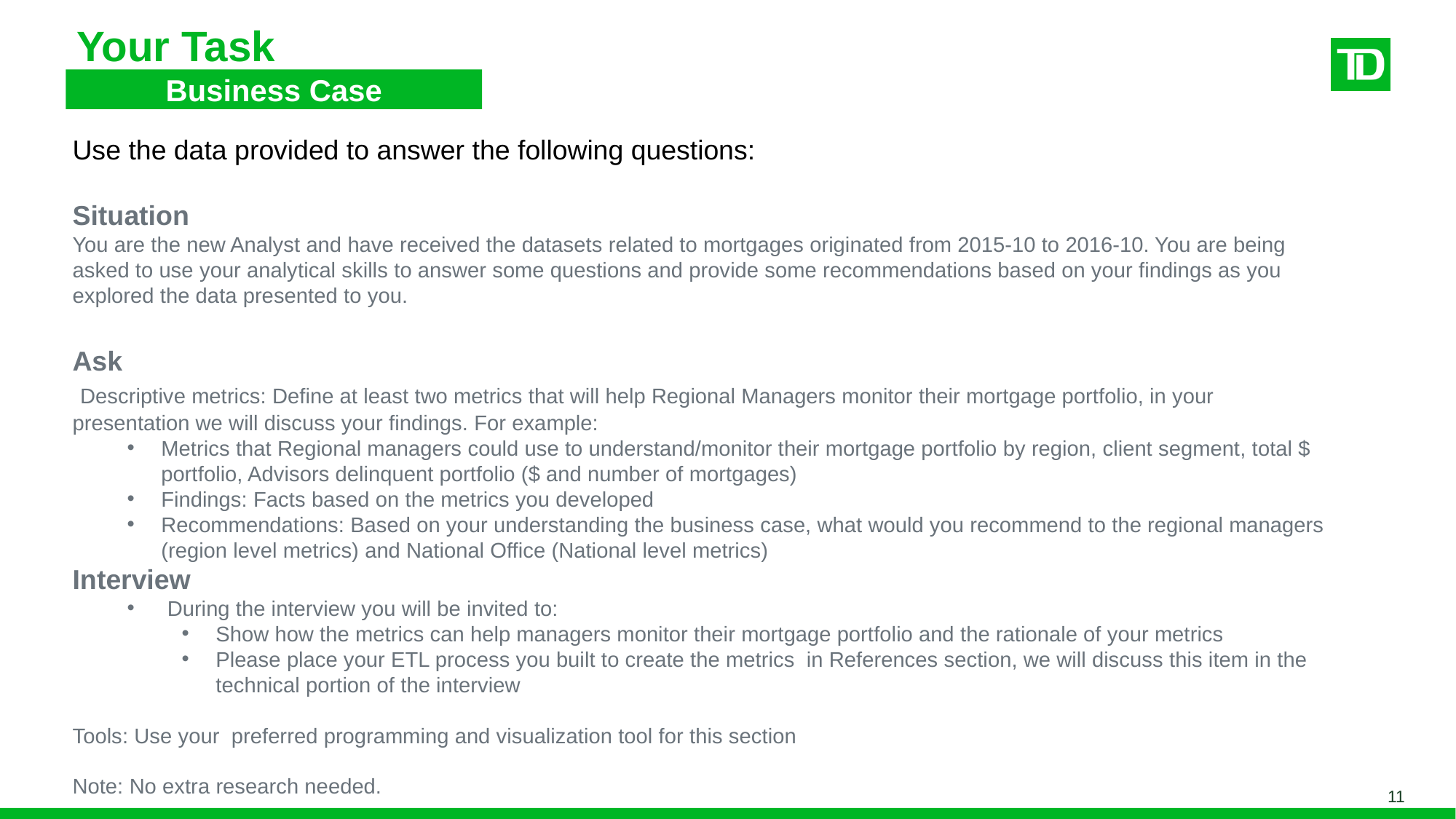

# Your Task
Business Case
Use the data provided to answer the following questions:

Situation
You are the new Analyst and have received the datasets related to mortgages originated from 2015-10 to 2016-10. You are being asked to use your analytical skills to answer some questions and provide some recommendations based on your findings as you explored the data presented to you.

Ask
 Descriptive metrics: Define at least two metrics that will help Regional Managers monitor their mortgage portfolio, in your presentation we will discuss your findings. For example:
Metrics that Regional managers could use to understand/monitor their mortgage portfolio by region, client segment, total $ portfolio, Advisors delinquent portfolio ($ and number of mortgages)
Findings: Facts based on the metrics you developed
Recommendations: Based on your understanding the business case, what would you recommend to the regional managers (region level metrics) and National Office (National level metrics)
Interview
 During the interview you will be invited to:
Show how the metrics can help managers monitor their mortgage portfolio and the rationale of your metrics
Please place your ETL process you built to create the metrics  in References section, we will discuss this item in the technical portion of the interview

Tools: Use your  preferred programming and visualization tool for this section

Note: No extra research needed.
11